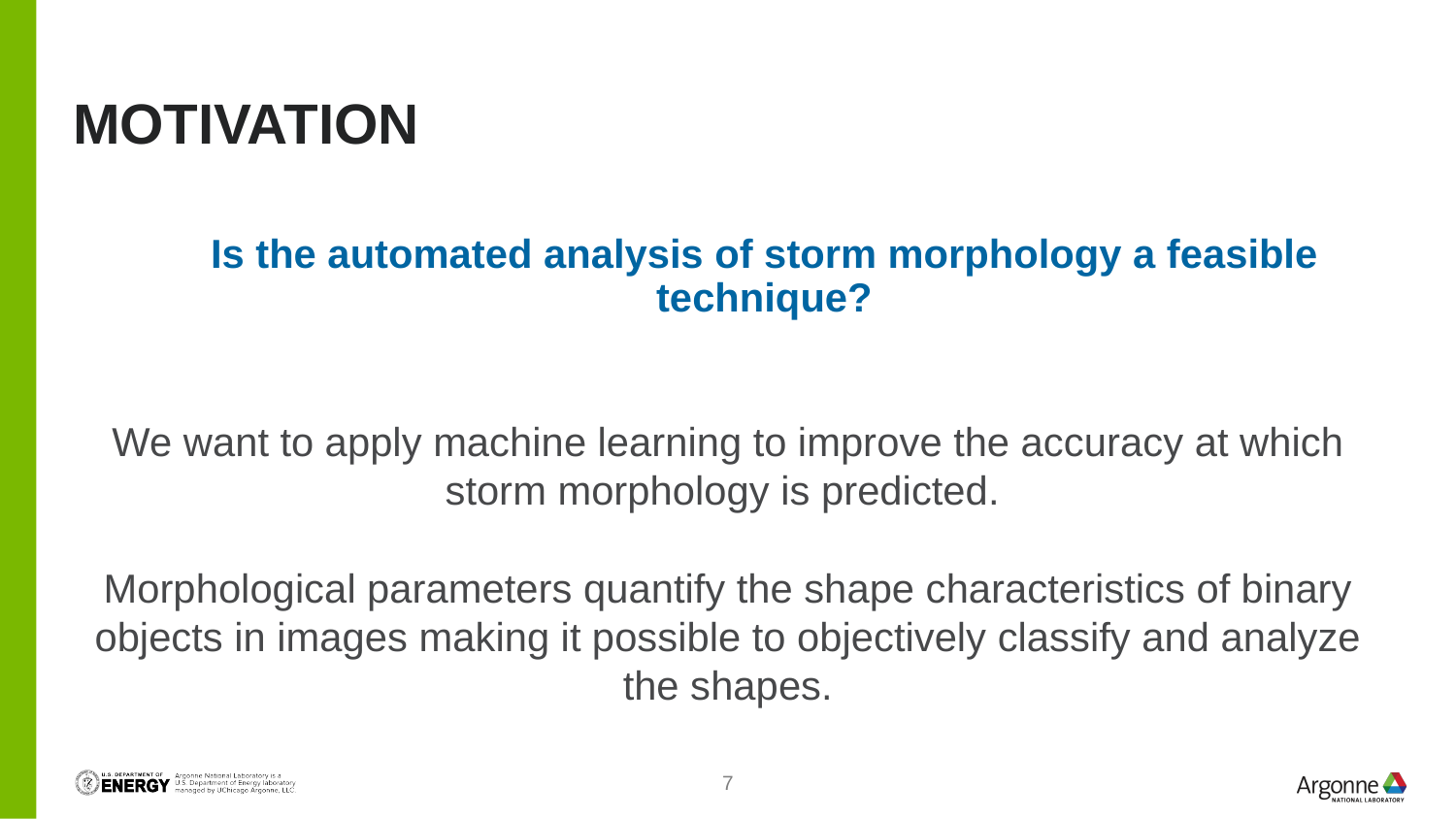

# Motivation
Is the automated analysis of storm morphology a feasible technique?

We want to apply machine learning to improve the accuracy at which storm morphology is predicted.

Morphological parameters quantify the shape characteristics of binary objects in images making it possible to objectively classify and analyze the shapes.
7